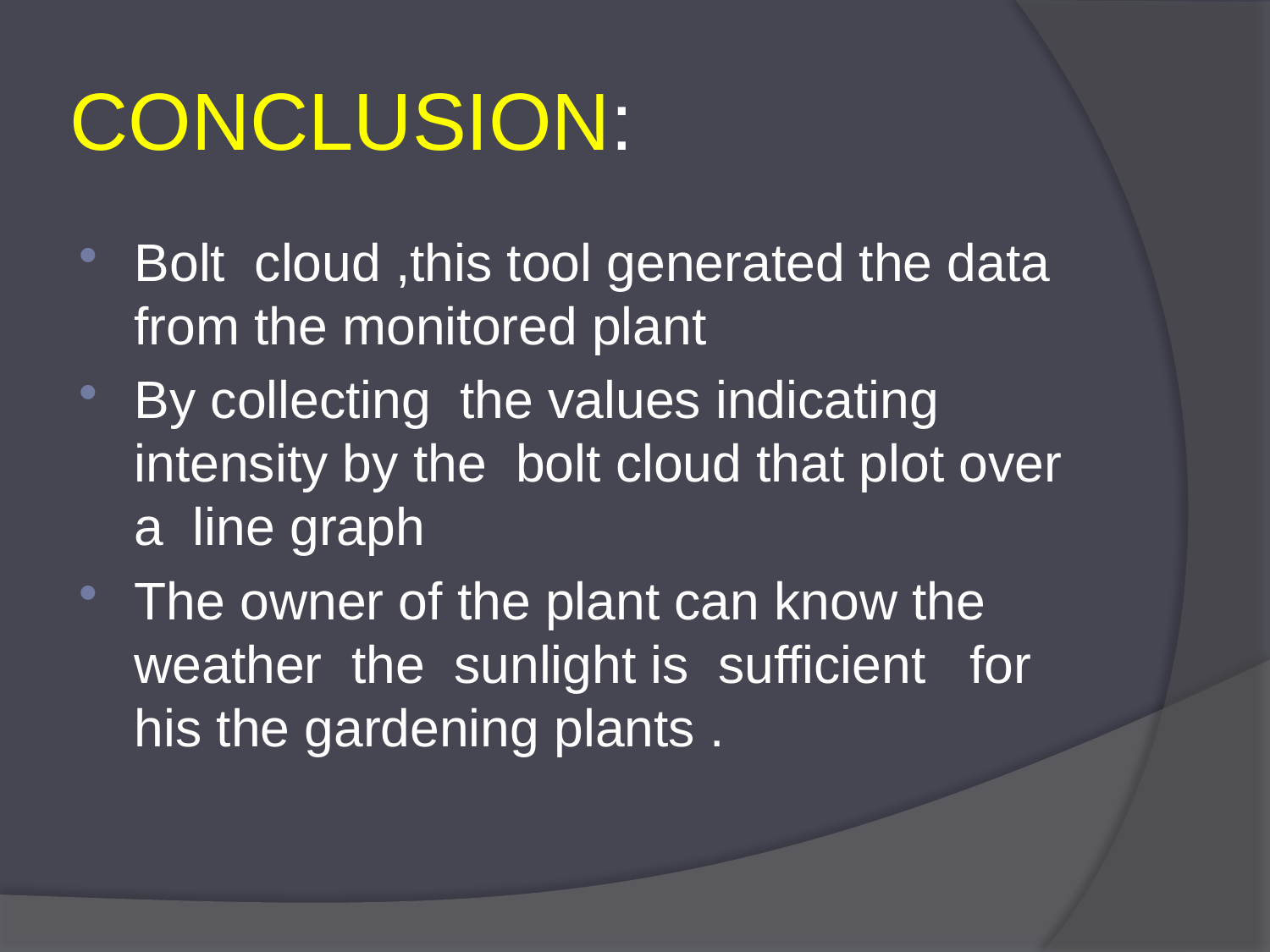

# CONCLUSION:
Bolt  cloud ,this tool generated the data from the monitored plant
By collecting  the values indicating intensity by the  bolt cloud that plot over  a  line graph
The owner of the plant can know the weather  the  sunlight is  sufficient   for  his the gardening plants .